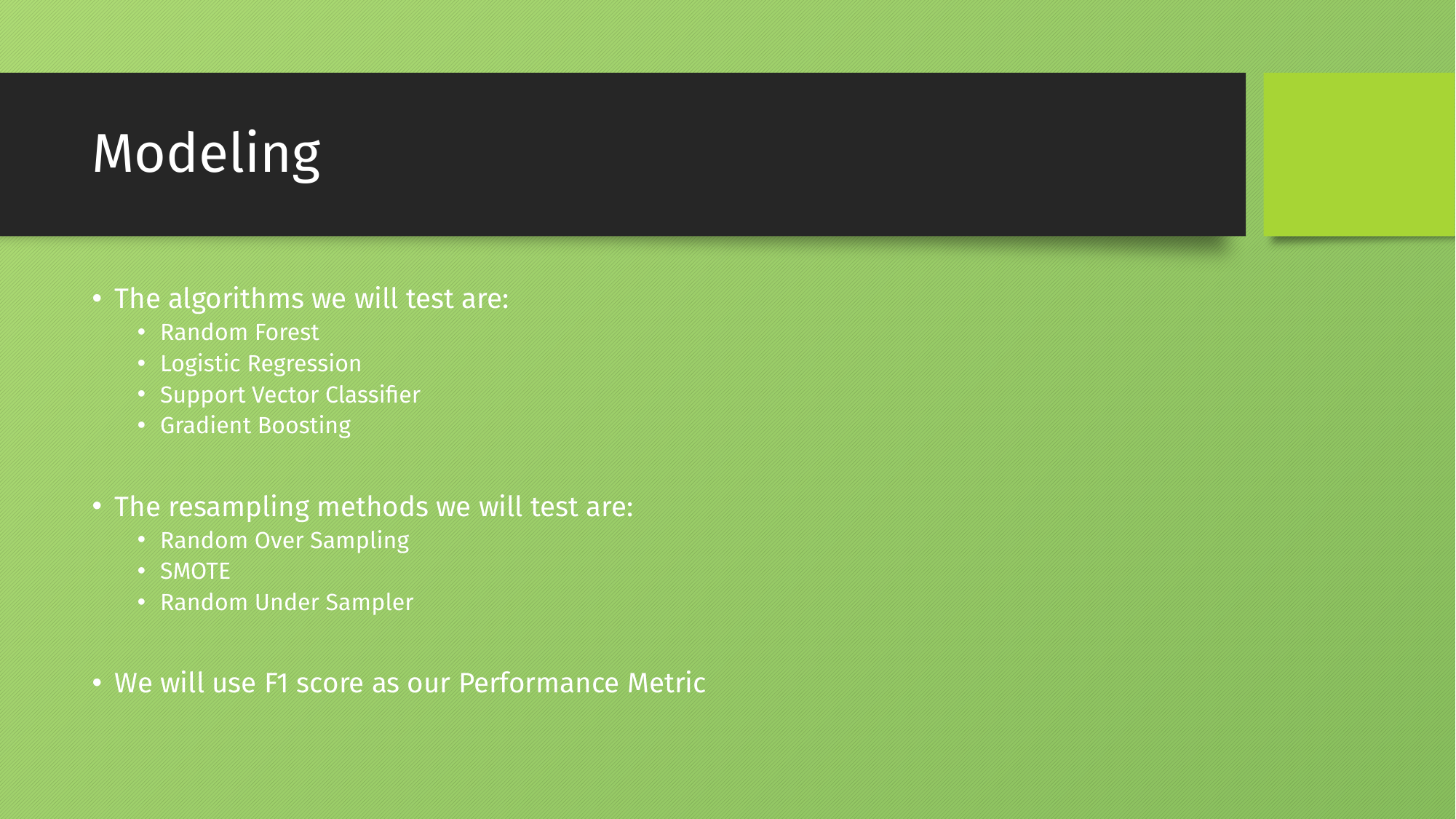

# Modeling
The algorithms we will test are:
Random Forest
Logistic Regression
Support Vector Classifier
Gradient Boosting

The resampling methods we will test are:
Random Over Sampling
SMOTE
Random Under Sampler

We will use F1 score as our Performance Metric